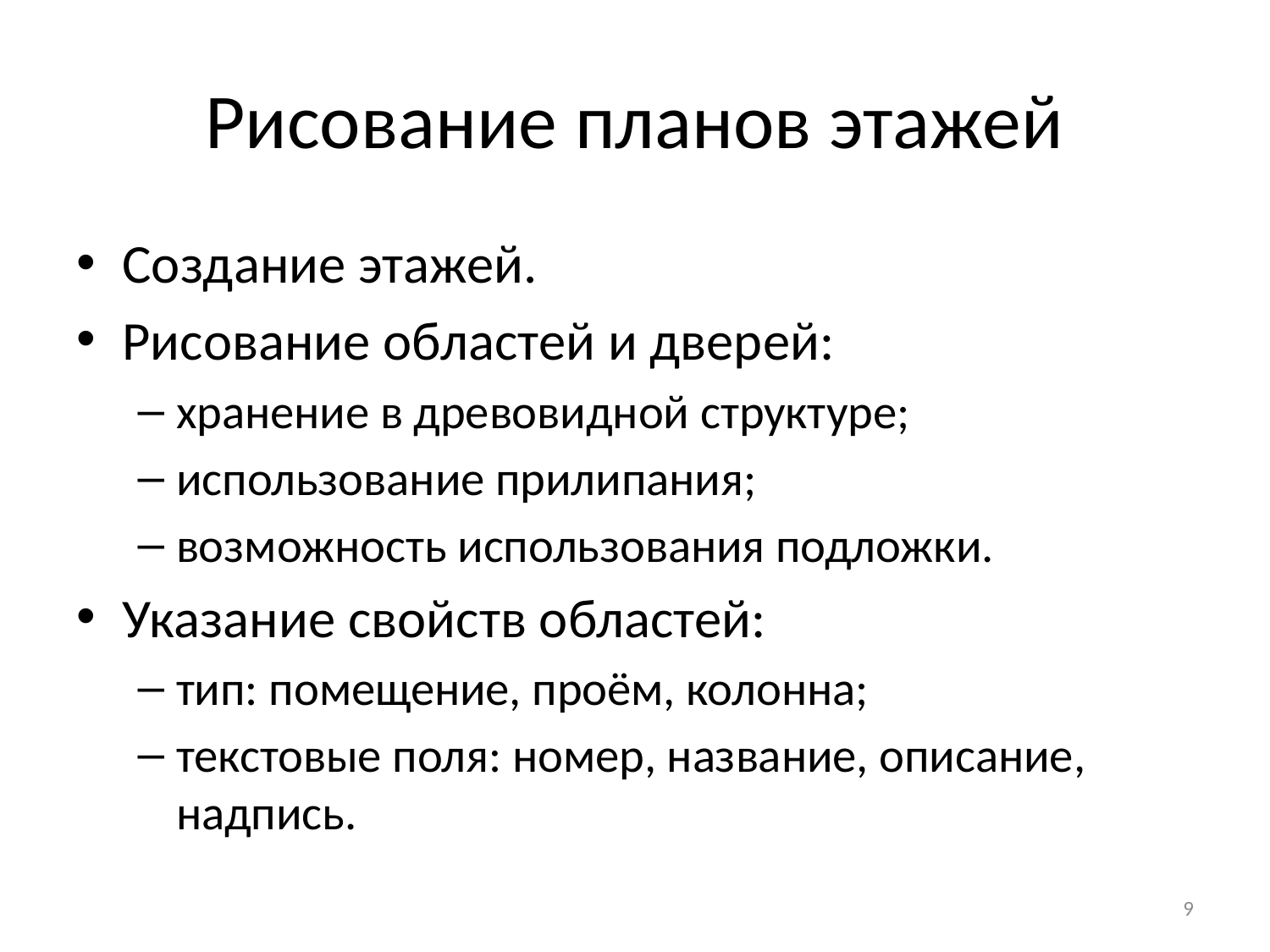

# Рисование планов этажей
Создание этажей.
Рисование областей и дверей:
хранение в древовидной структуре;
использование прилипания;
возможность использования подложки.
Указание свойств областей:
тип: помещение, проём, колонна;
текстовые поля: номер, название, описание, надпись.
9